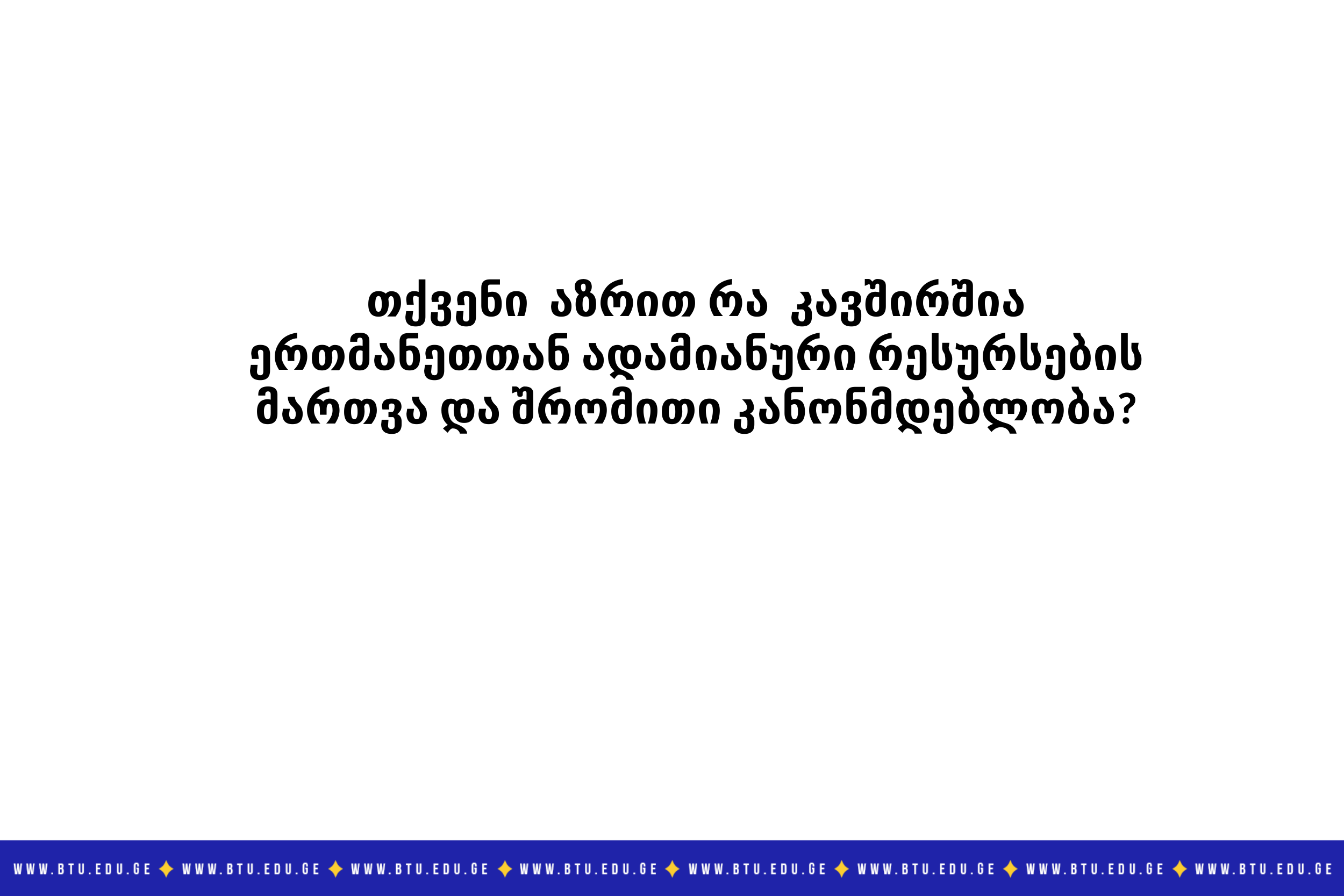

თქვენი  აზრით რა  კავშირშია ერთმანეთთან ადამიანური რესურსების მართვა და შრომითი კანონმდებლობა?